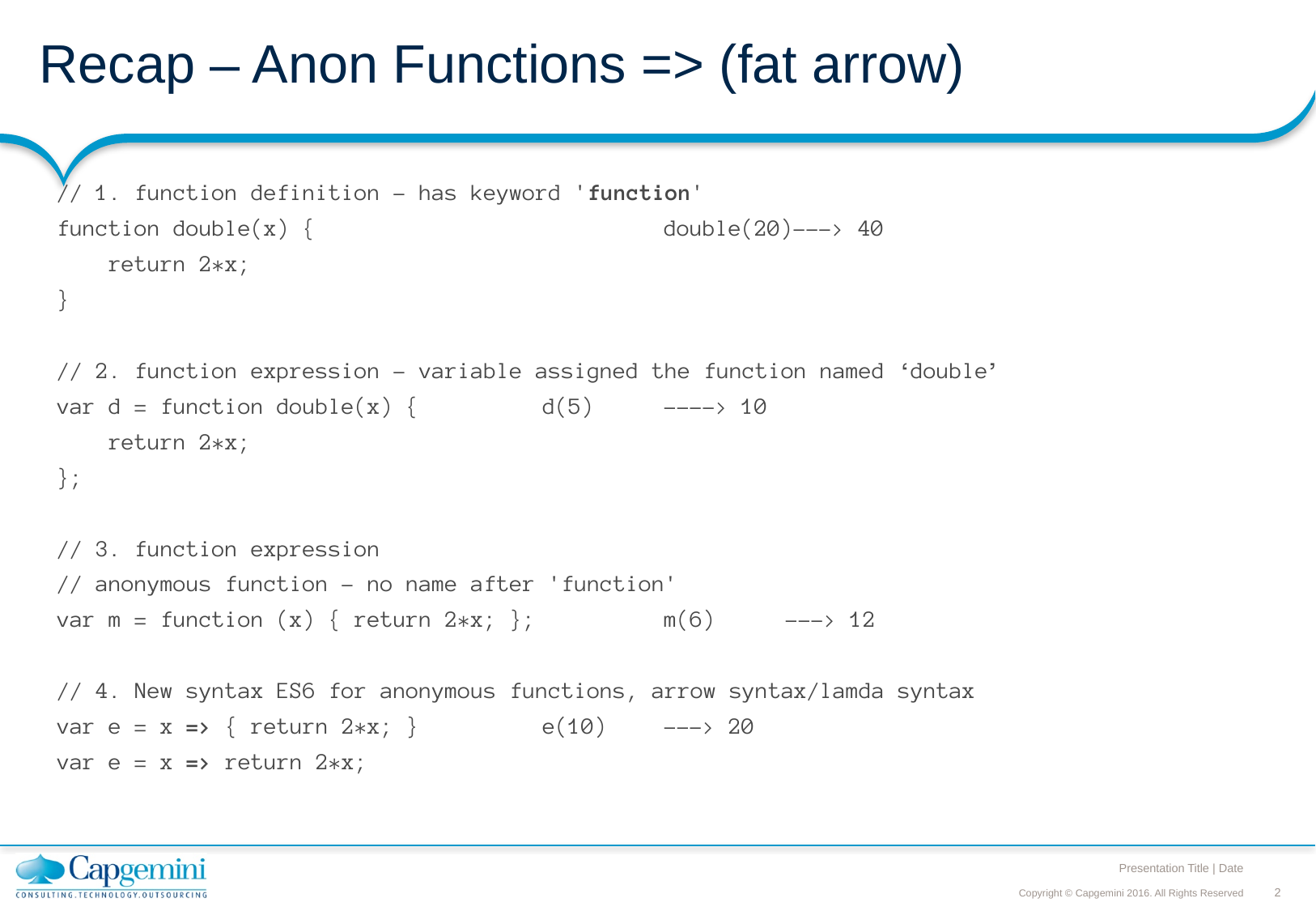

# Recap – Anon Functions => (fat arrow)
// 1. function definition - has keyword 'function'
function double(x) {			double(20)---> 40
    return 2*x;
}

// 2. function expression - variable assigned the function named ‘double’
var d = function double(x) {		d(5)	----> 10
    return 2*x;
};

// 3. function expression
// anonymous function - no name after 'function'
var m = function (x) { return 2*x; };		m(6)	---> 12

// 4. New syntax ES6 for anonymous functions, arrow syntax/lamda syntax
var e = x => { return 2*x; }		e(10)	---> 20
var e = x => return 2*x;